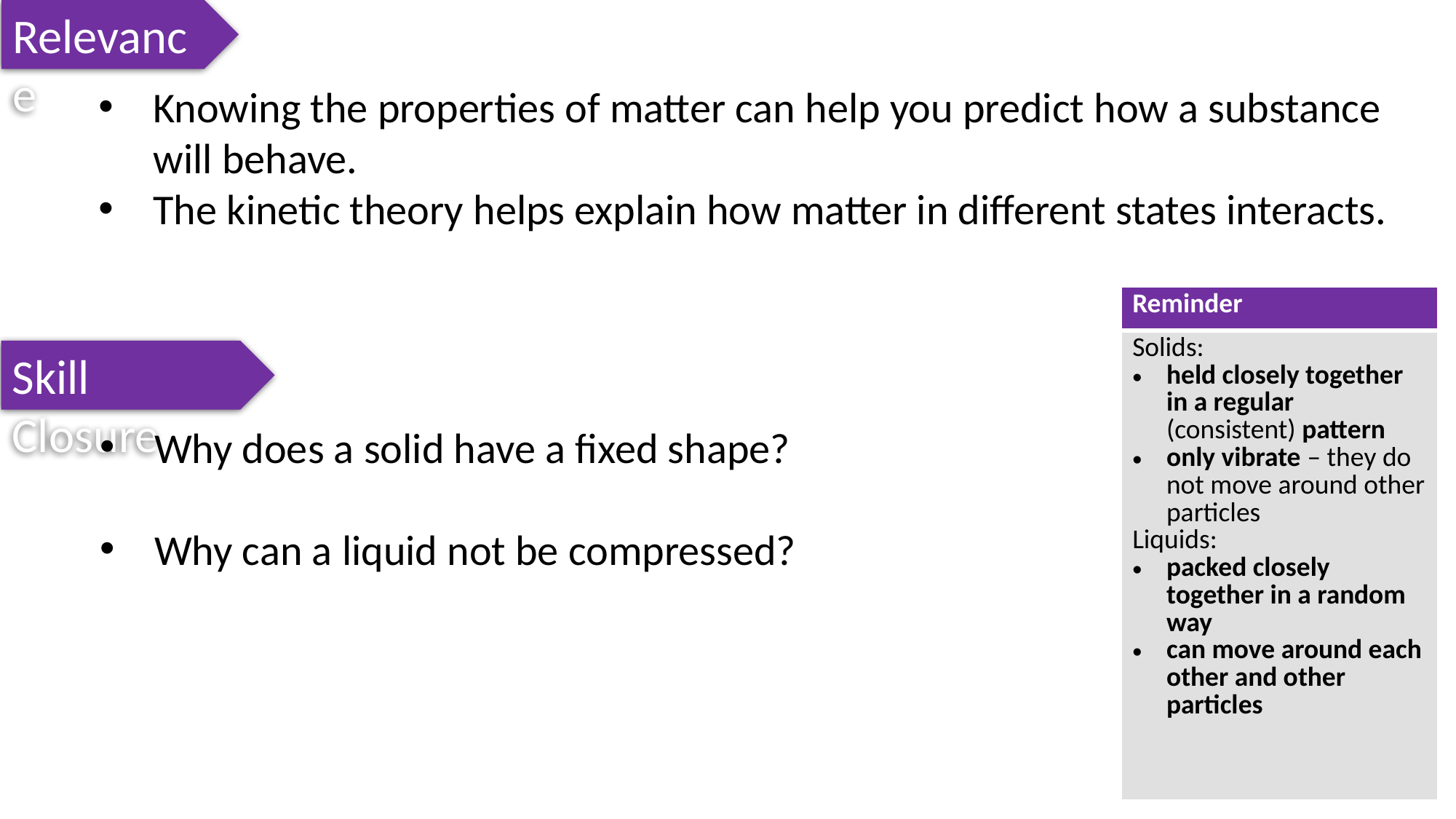

Relevance
Knowing the properties of matter can help you predict how a substance will behave.
The kinetic theory helps explain how matter in different states interacts.
| Reminder |
| --- |
| Solids: held closely together in a regular (consistent) pattern only vibrate – they do not move around other particles Liquids: packed closely together in a random way can move around each other and other particles |
Skill Closure
Why does a solid have a fixed shape?

Why can a liquid not be compressed?